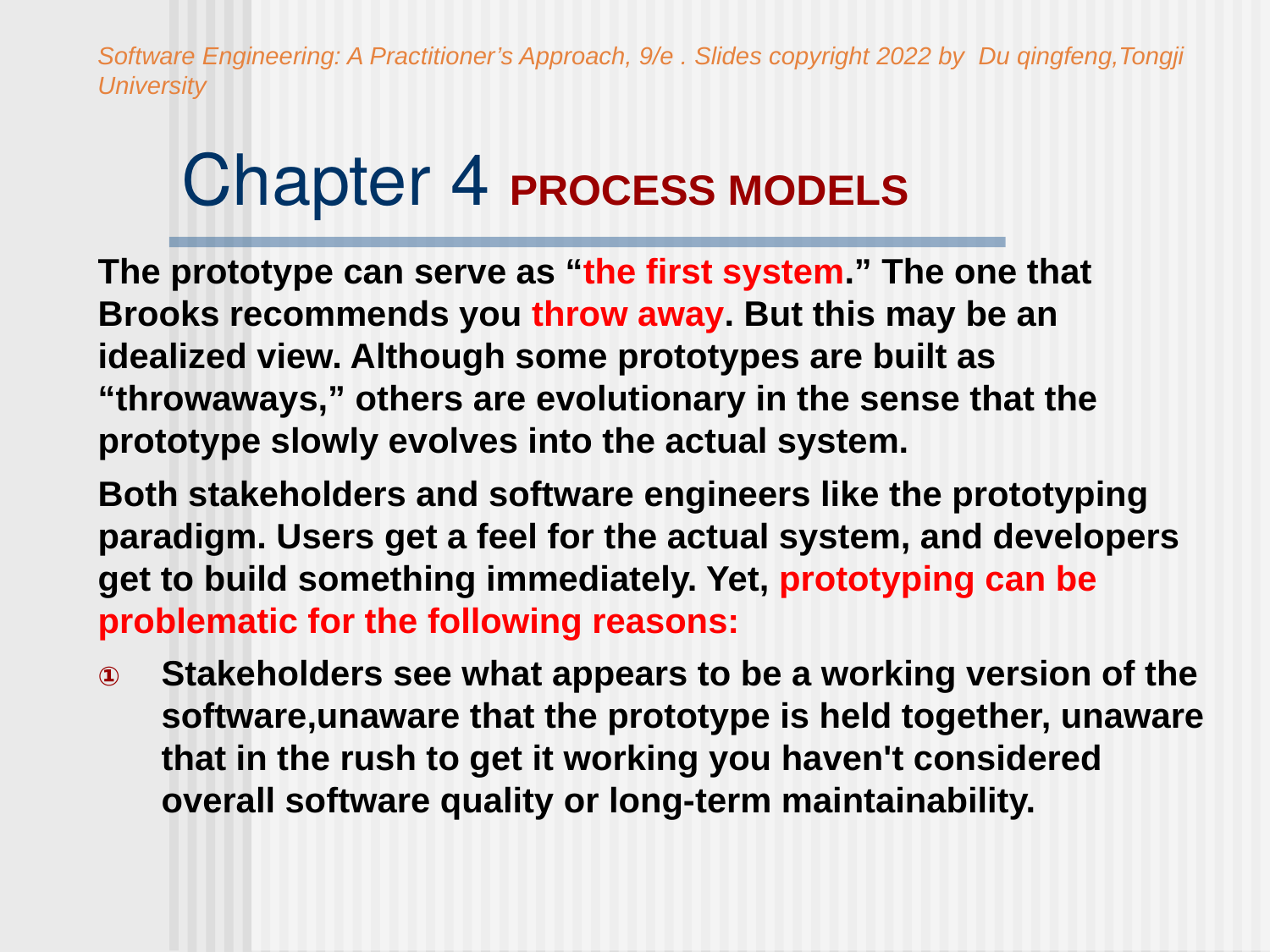

Software Engineering: A Practitioner’s Approach, 9/e . Slides copyright 2022 by  Du qingfeng,Tongji University
# Chapter 4 PROCESS MODELS
The prototype can serve as “the first system.” The one that Brooks recommends you throw away. But this may be an idealized view. Although some prototypes are built as “throwaways,” others are evolutionary in the sense that the prototype slowly evolves into the actual system.
Both stakeholders and software engineers like the prototyping paradigm. Users get a feel for the actual system, and developers get to build something immediately. Yet, prototyping can be problematic for the following reasons:
Stakeholders see what appears to be a working version of the software,unaware that the prototype is held together, unaware that in the rush to get it working you haven't considered overall software quality or long-term maintainability.